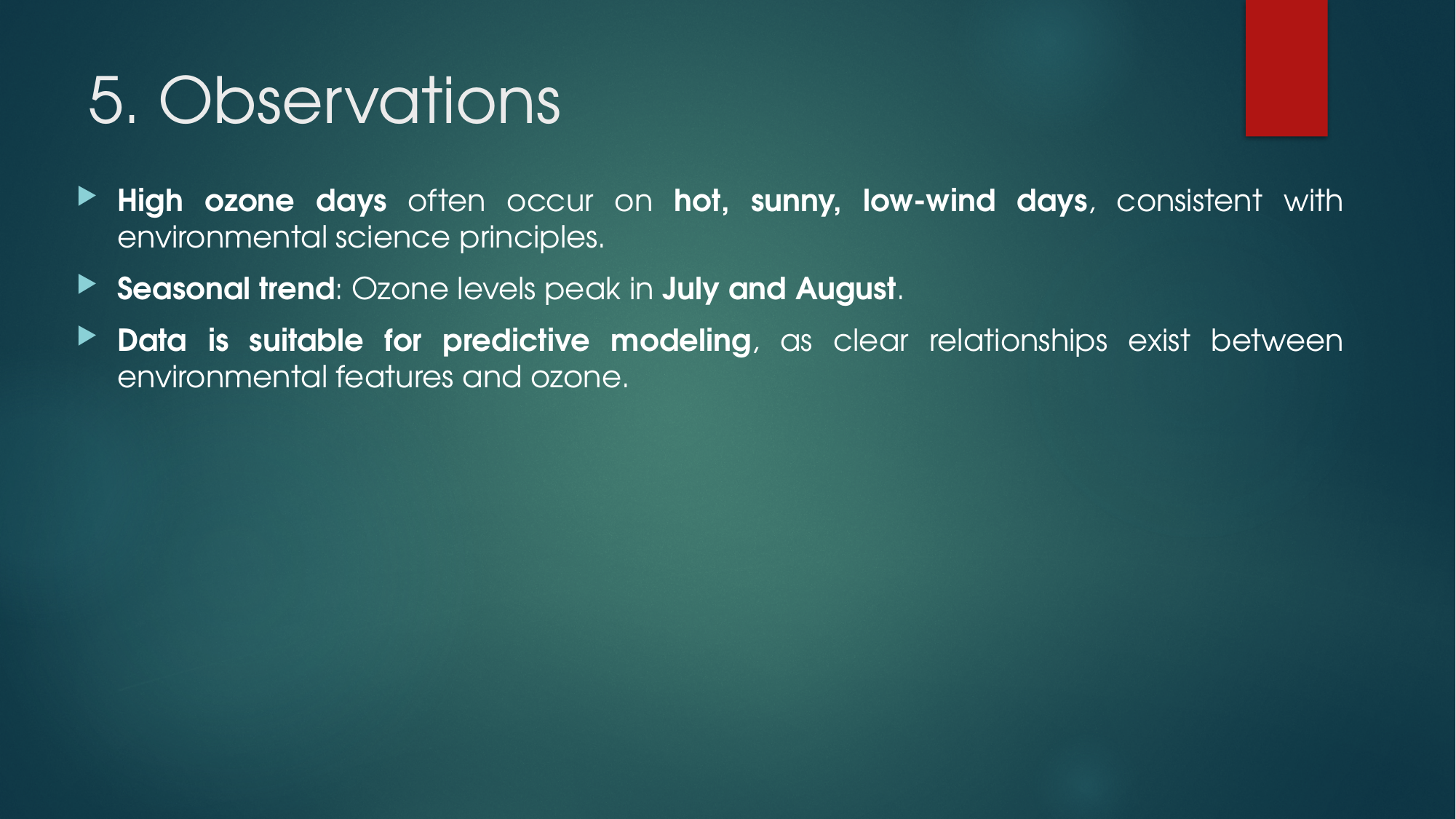

# 5. Observations
High ozone days often occur on hot, sunny, low-wind days, consistent with environmental science principles.
Seasonal trend: Ozone levels peak in July and August.
Data is suitable for predictive modeling, as clear relationships exist between environmental features and ozone.